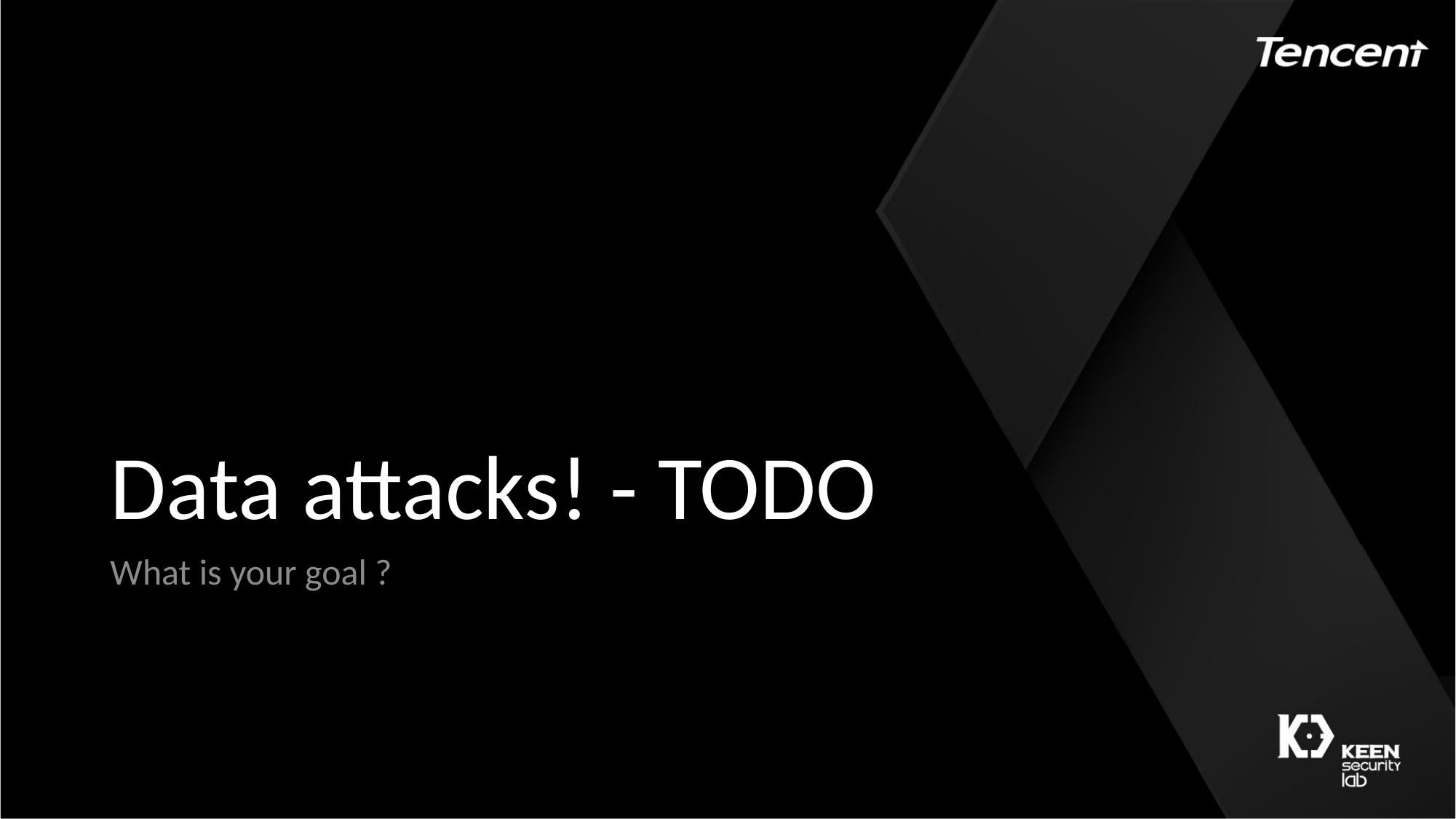

# Data attacks! - TODO
What is your goal ?